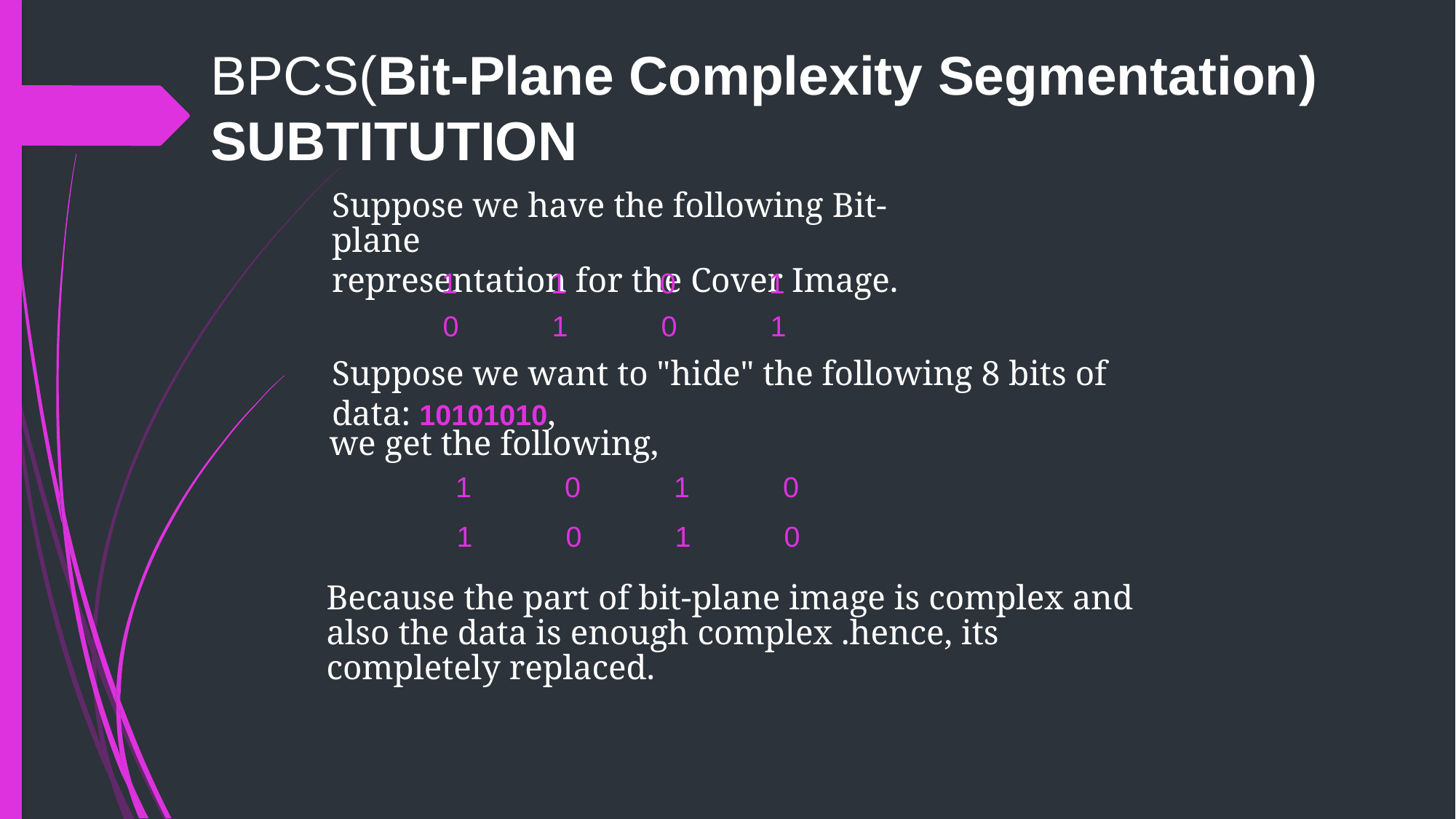

BPCS(Bit-Plane Complexity Segmentation) SUBTITUTION
Suppose we have the following Bit-plane
representation for the Cover Image.
1	1	0	1
0 	1	0	1
Suppose we want to "hide" the following 8 bits of
data: 10101010,
we get the following,
1	0	1	0
1	0	1	0
Because the part of bit-plane image is complex and also the data is enough complex .hence, its completely replaced.